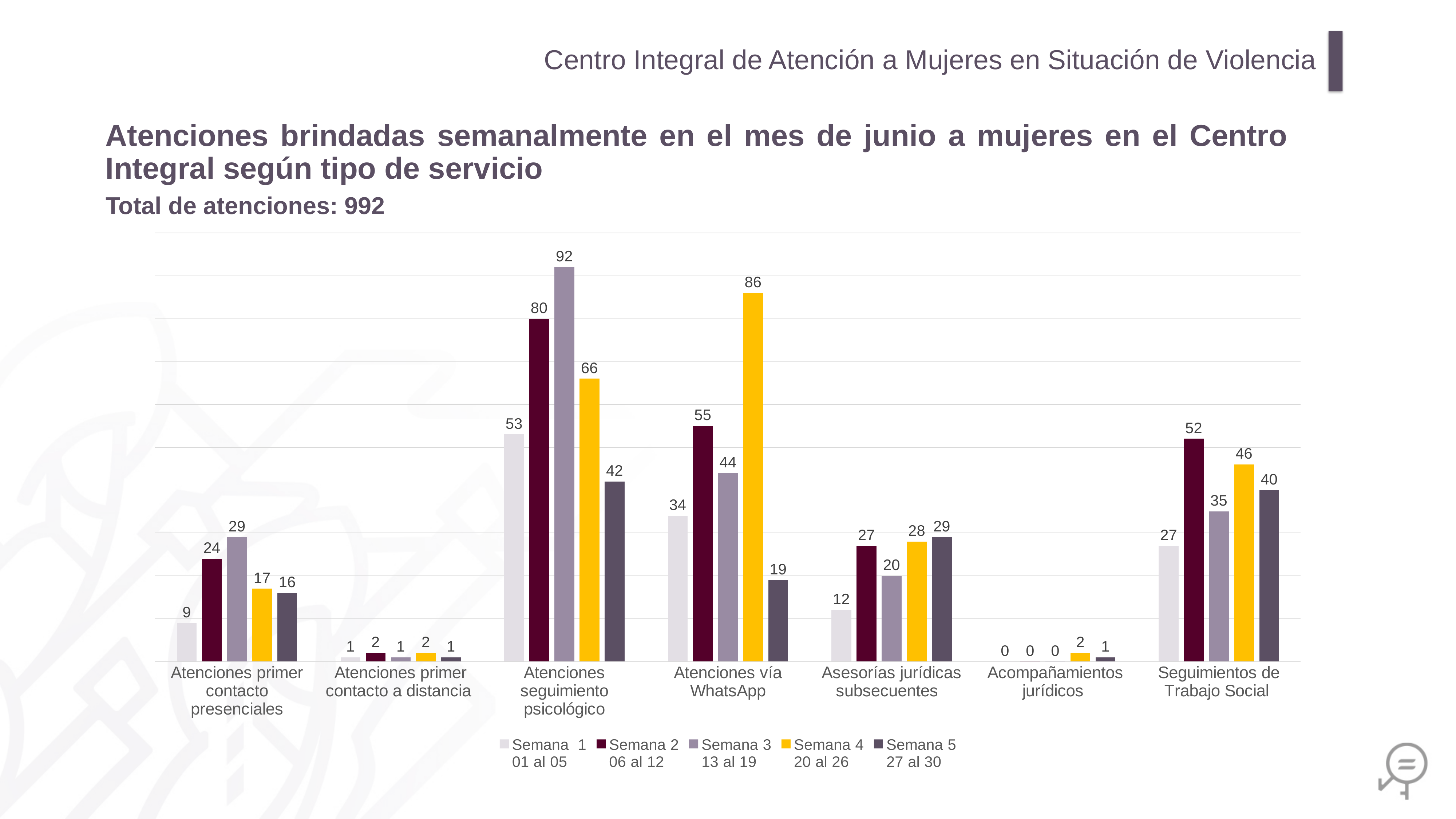

Centro Integral de Atención a Mujeres en Situación de Violencia
Atenciones brindadas semanalmente en el mes de junio a mujeres en el Centro Integral según tipo de servicio
Total de atenciones: 992

### Chart

| Category | Semana  1
01 al 05 | Semana 2
06 al 12 | Semana 3
13 al 19 | Semana 4
20 al 26 | Semana 5
27 al 30 |
|---|---|---|---|---|---|
| Atenciones primer contacto presenciales | 9.0 | 24.0 | 29.0 | 17.0 | 16.0 |
| Atenciones primer contacto a distancia  | 1.0 | 2.0 | 1.0 | 2.0 | 1.0 |
| Atenciones seguimiento psicológico | 53.0 | 80.0 | 92.0 | 66.0 | 42.0 |
| Atenciones vía WhatsApp | 34.0 | 55.0 | 44.0 | 86.0 | 19.0 |
| Asesorías jurídicas subsecuentes   | 12.0 | 27.0 | 20.0 | 28.0 | 29.0 |
| Acompañamientos jurídicos  | 0.0 | 0.0 | 0.0 | 2.0 | 1.0 |
| Seguimientos de Trabajo Social  | 27.0 | 52.0 | 35.0 | 46.0 | 40.0 |